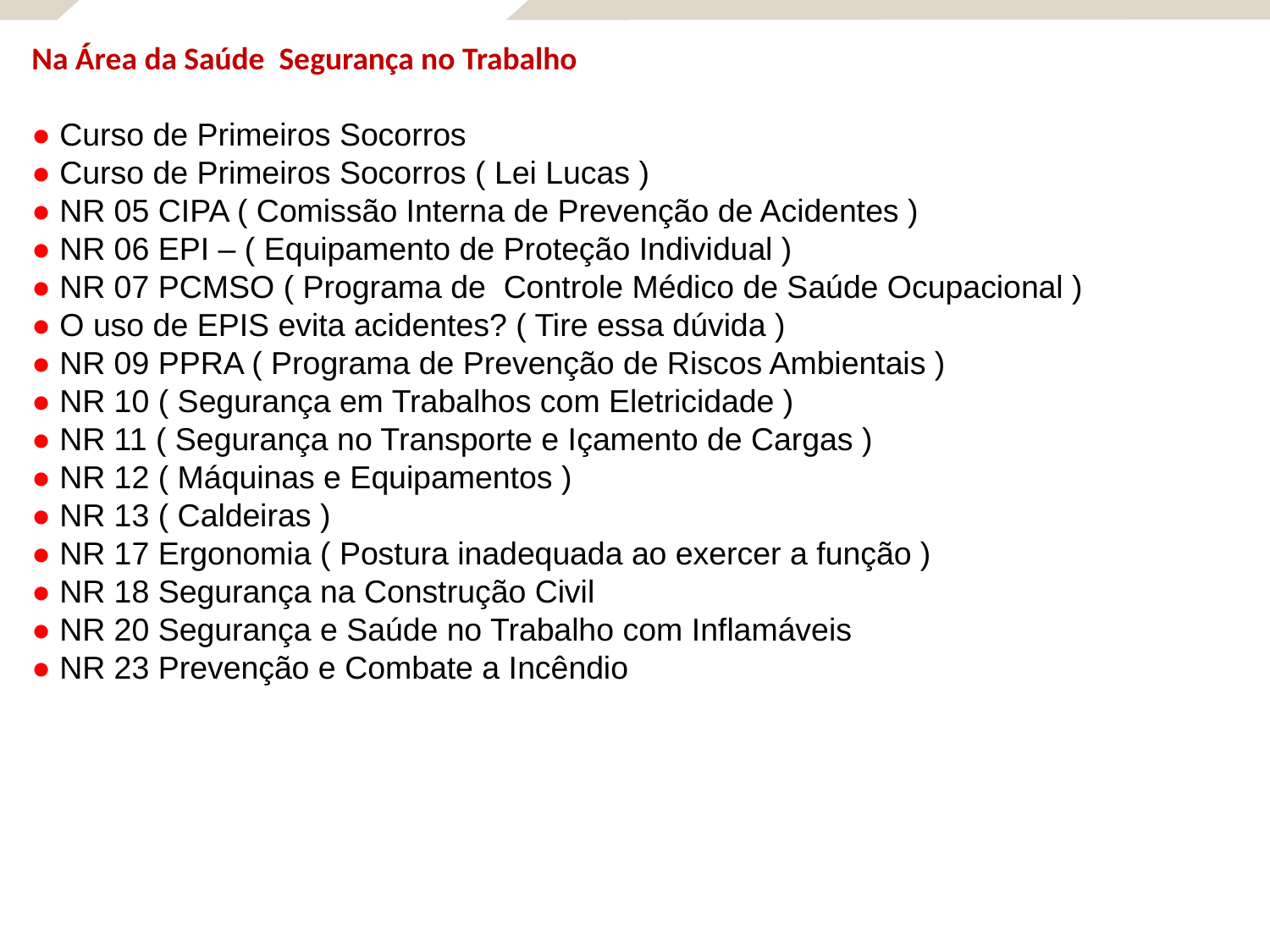

Na Área da Saúde  Segurança no Trabalho

● Curso de Primeiros Socorros
● Curso de Primeiros Socorros ( Lei Lucas )
● NR 05 CIPA ( Comissão Interna de Prevenção de Acidentes )
● NR 06 EPI – ( Equipamento de Proteção Individual )
● NR 07 PCMSO ( Programa de  Controle Médico de Saúde Ocupacional )
● O uso de EPIS evita acidentes? ( Tire essa dúvida )
● NR 09 PPRA ( Programa de Prevenção de Riscos Ambientais )
● NR 10 ( Segurança em Trabalhos com Eletricidade )
● NR 11 ( Segurança no Transporte e Içamento de Cargas )
● NR 12 ( Máquinas e Equipamentos )
● NR 13 ( Caldeiras )
● NR 17 Ergonomia ( Postura inadequada ao exercer a função )
● NR 18 Segurança na Construção Civil
● NR 20 Segurança e Saúde no Trabalho com Inflamáveis
● NR 23 Prevenção e Combate a Incêndio